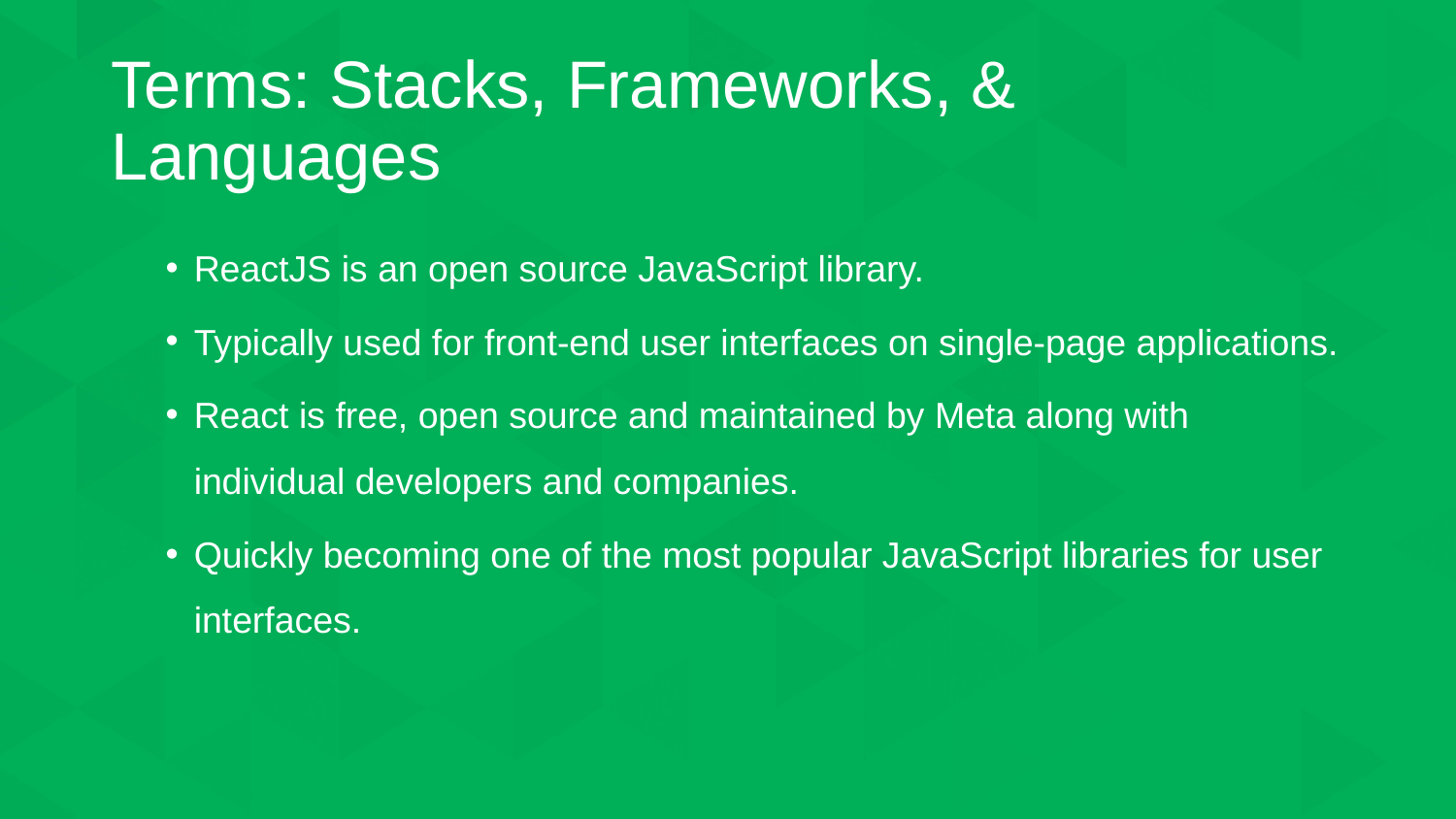

# Terms: Stacks, Frameworks, & Languages
ReactJS is an open source JavaScript library.
Typically used for front-end user interfaces on single-page applications.
React is free, open source and maintained by Meta along with individual developers and companies.
Quickly becoming one of the most popular JavaScript libraries for user interfaces.